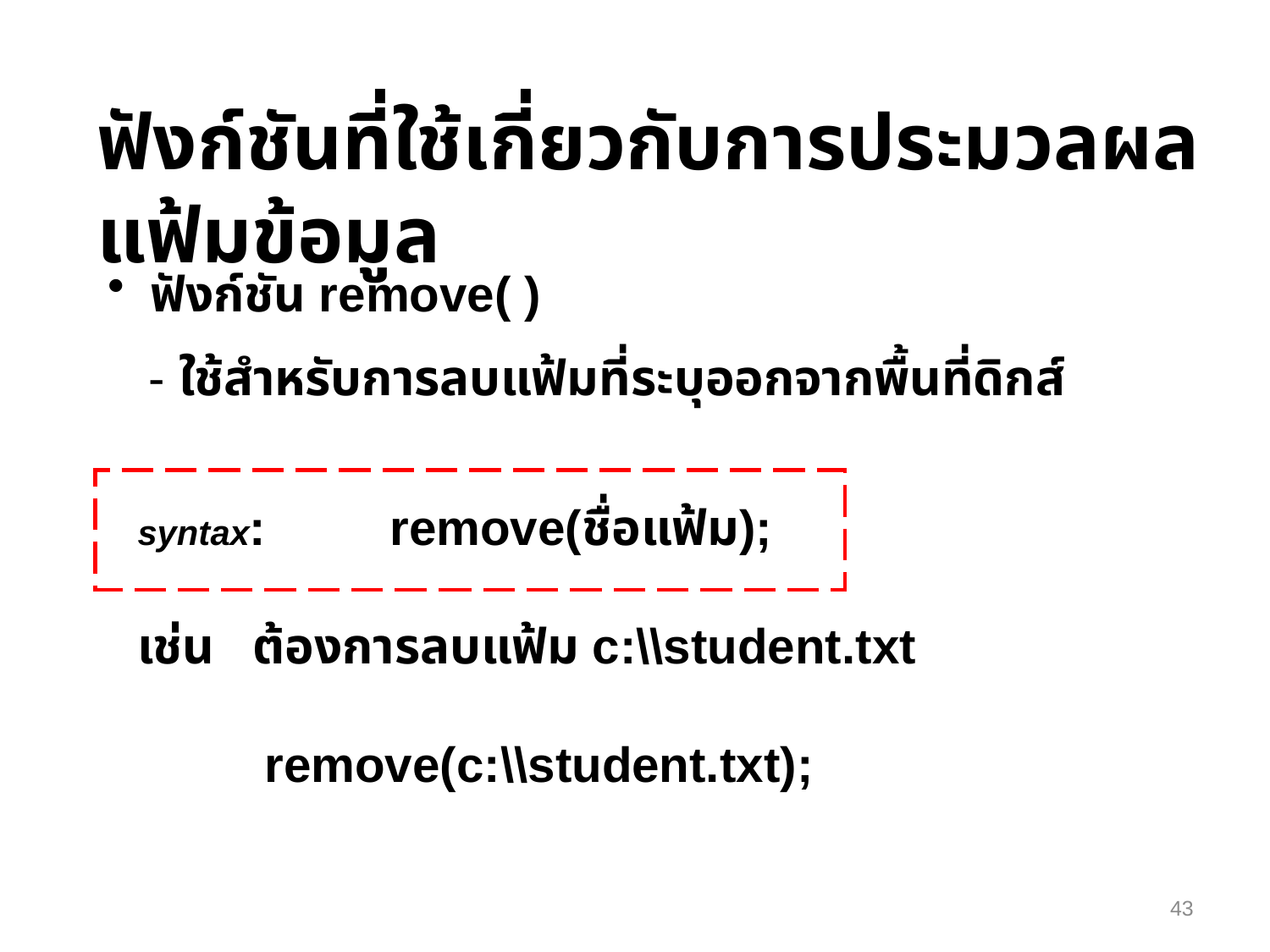

ฟังก์ชันที่ใช้เกี่ยวกับการประมวลผลแฟ้มข้อมูล
 ฟังก์ชัน remove( )
   - ใช้สำหรับการลบแฟ้มที่ระบุออกจากพื้นที่ดิกส์

syntax:         remove(ชื่อแฟ้ม);

เช่น   ต้องการลบแฟ้ม c:\\student.txt

	remove(c:\\student.txt);
43